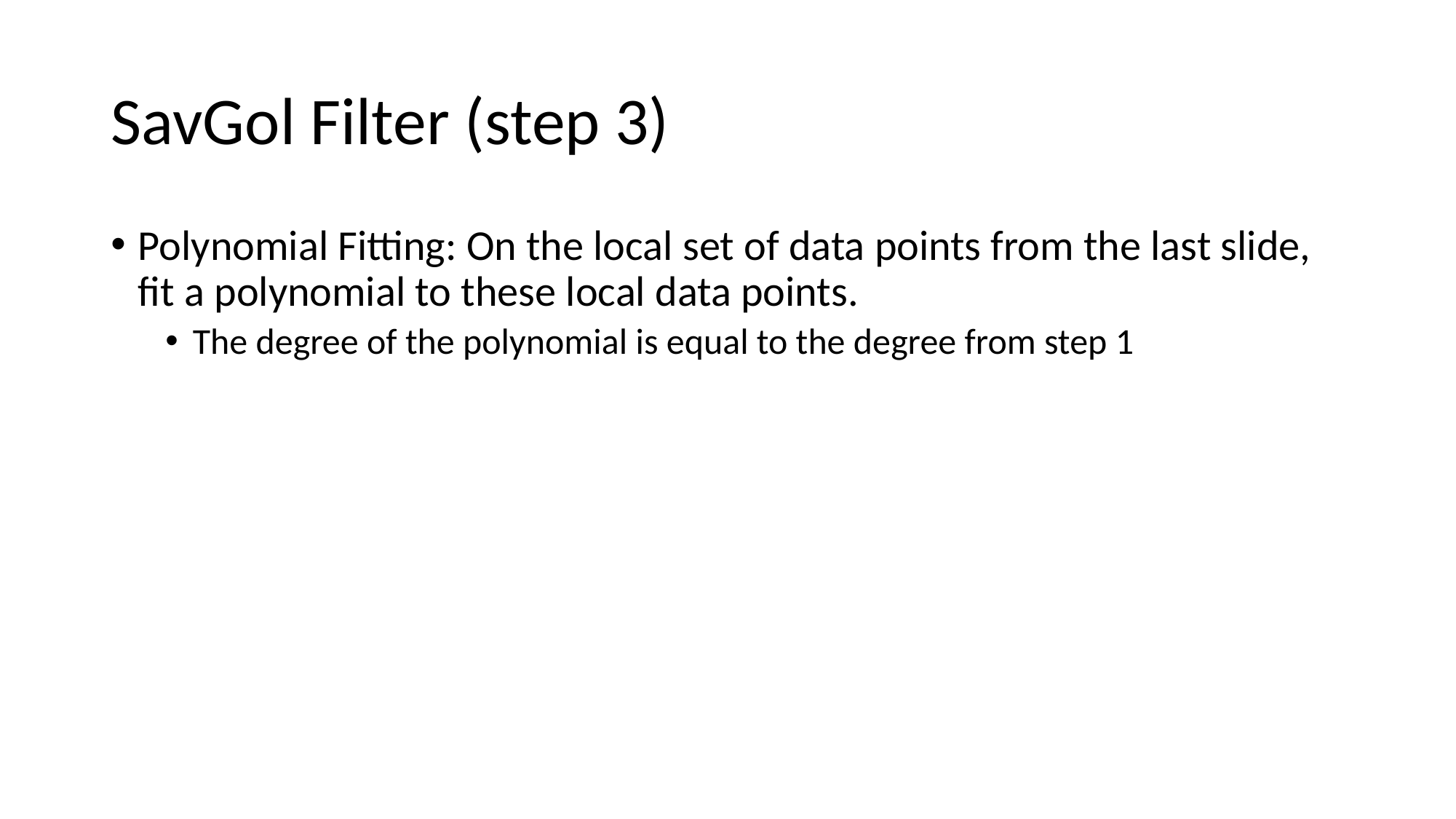

# SavGol Filter (step 3)
Polynomial Fitting: On the local set of data points from the last slide, fit a polynomial to these local data points.
The degree of the polynomial is equal to the degree from step 1